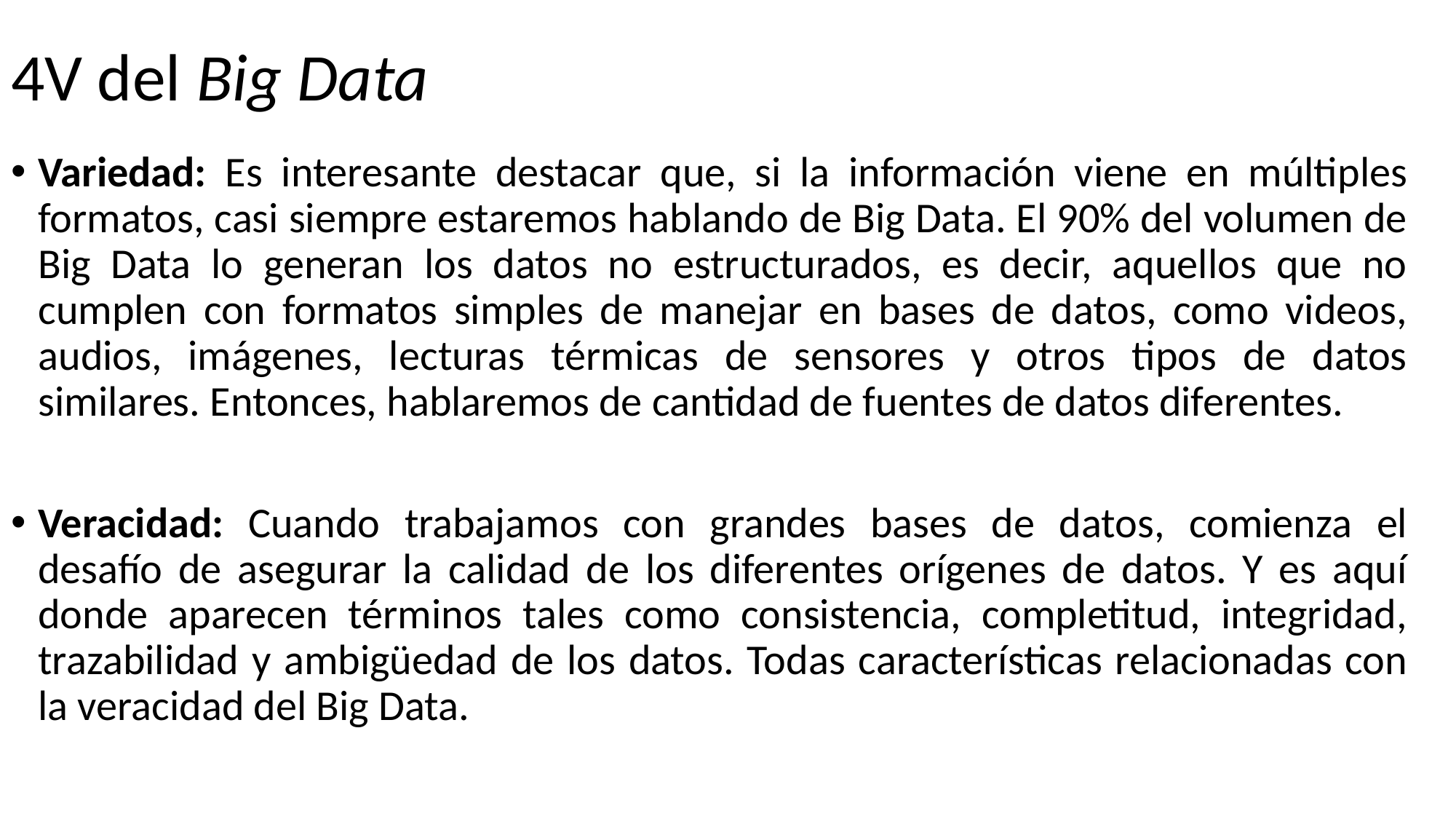

# 4V del Big Data
Variedad: Es interesante destacar que, si la información viene en múltiples formatos, casi siempre estaremos hablando de Big Data. El 90% del volumen de Big Data lo generan los datos no estructurados, es decir, aquellos que no cumplen con formatos simples de manejar en bases de datos, como videos, audios, imágenes, lecturas térmicas de sensores y otros tipos de datos similares. Entonces, hablaremos de cantidad de fuentes de datos diferentes.

Veracidad: Cuando trabajamos con grandes bases de datos, comienza el desafío de asegurar la calidad de los diferentes orígenes de datos. Y es aquí donde aparecen términos tales como consistencia, completitud, integridad, trazabilidad y ambigüedad de los datos. Todas características relacionadas con la veracidad del Big Data.